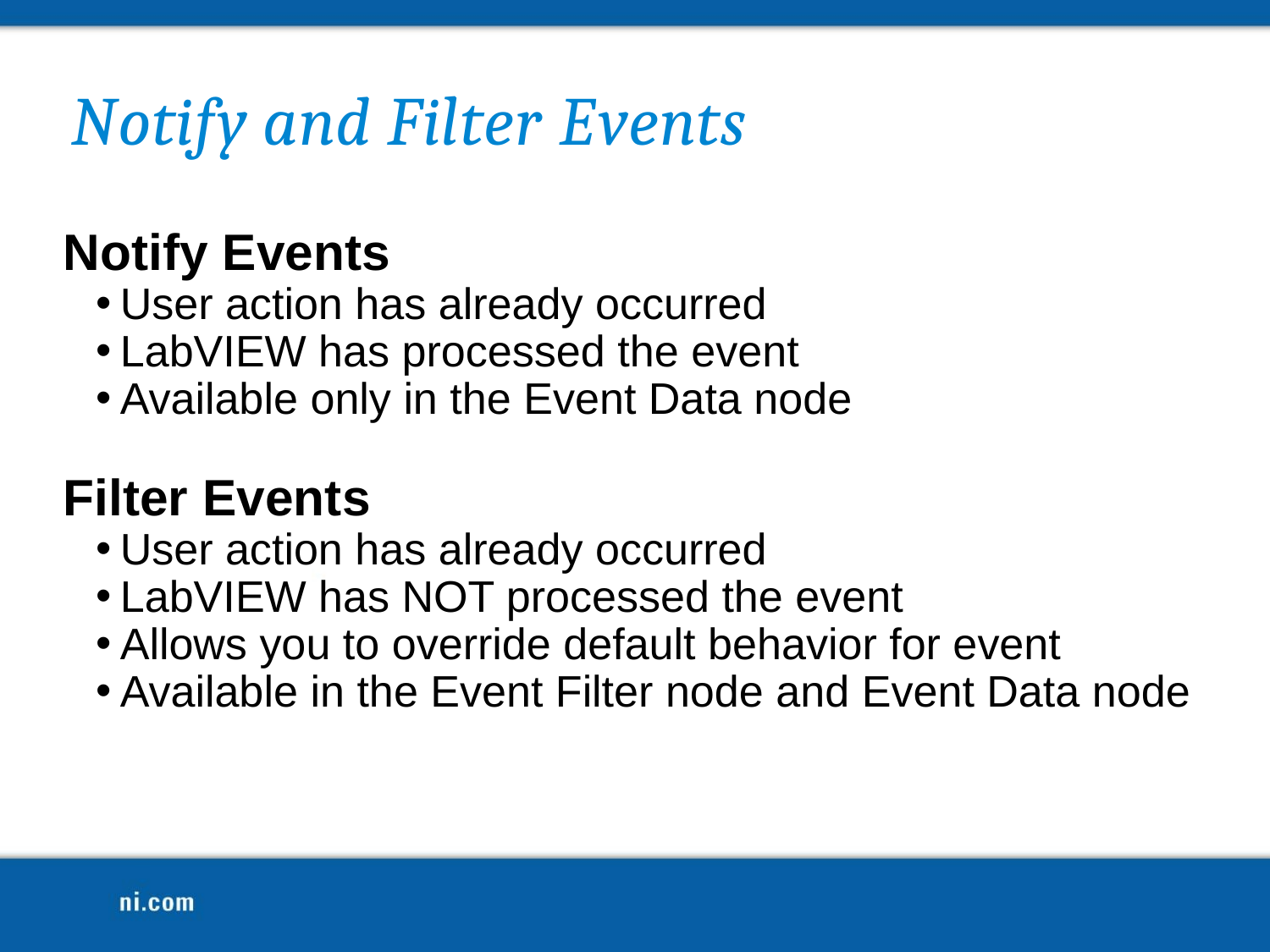

Notify and Filter Events
Notify Events
User action has already occurred
LabVIEW has processed the event
Available only in the Event Data node
Filter Events
User action has already occurred
LabVIEW has NOT processed the event
Allows you to override default behavior for event
Available in the Event Filter node and Event Data node